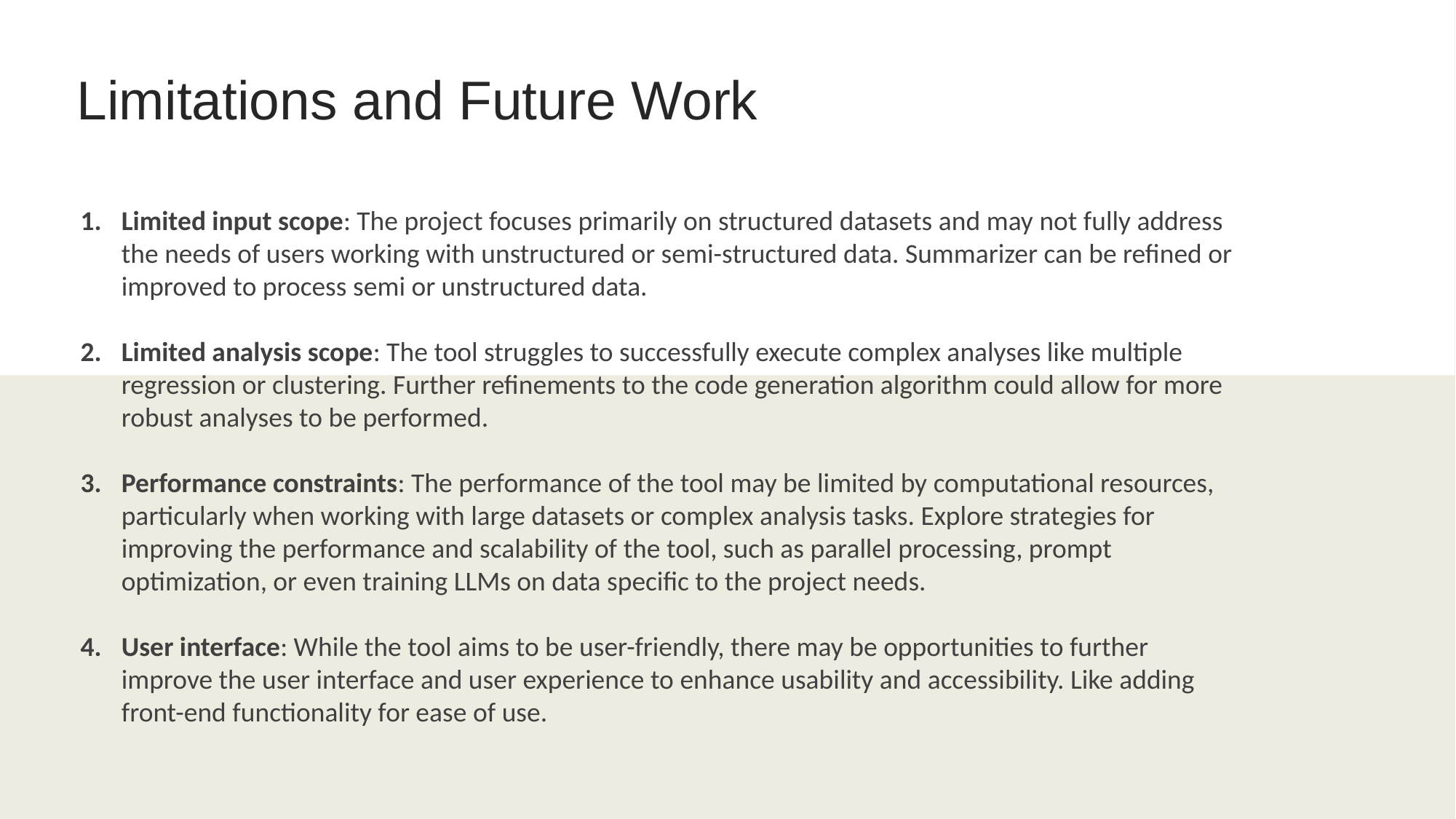

# Limitations and Future Work
Limited input scope: The project focuses primarily on structured datasets and may not fully address the needs of users working with unstructured or semi-structured data. Summarizer can be refined or improved to process semi or unstructured data.

Limited analysis scope: The tool struggles to successfully execute complex analyses like multiple regression or clustering. Further refinements to the code generation algorithm could allow for more robust analyses to be performed.

Performance constraints: The performance of the tool may be limited by computational resources, particularly when working with large datasets or complex analysis tasks. Explore strategies for improving the performance and scalability of the tool, such as parallel processing, prompt optimization, or even training LLMs on data specific to the project needs.

User interface: While the tool aims to be user-friendly, there may be opportunities to further improve the user interface and user experience to enhance usability and accessibility. Like adding front-end functionality for ease of use.
8